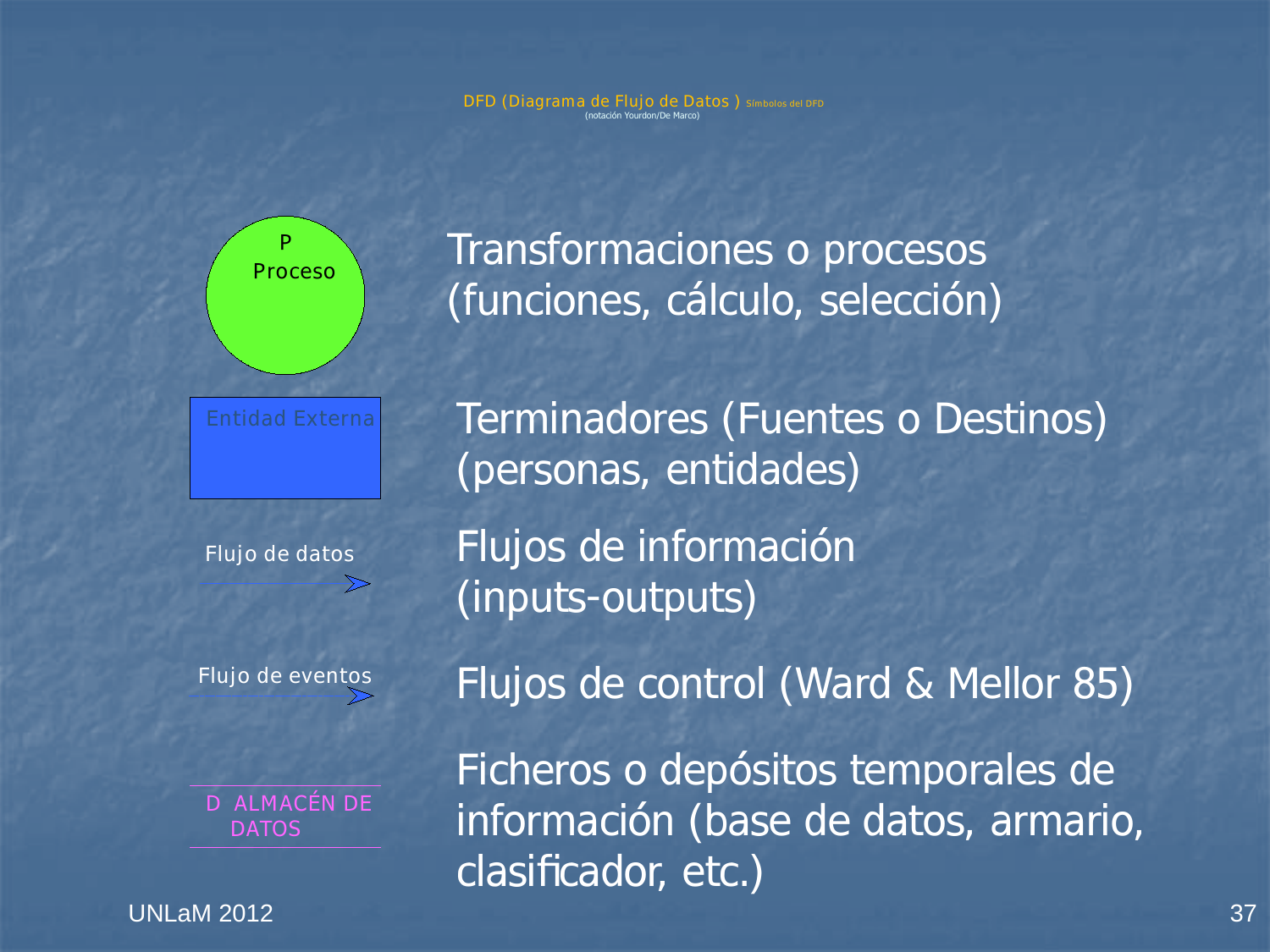

# DFD (Diagrama de Flujo de Datos ) Símbolos del DFD (notación Yourdon/De Marco)

P
Proceso
Transformaciones o procesos (funciones, cálculo, selección)
Terminadores (Fuentes o Destinos)
(personas, entidades)

Entidad Externa
Flujos de información
(inputs-outputs)
Flujo de datos

Flujos de control (Ward & Mellor 85)
Flujo de eventos

Ficheros o depósitos temporales de información (base de datos, armario, clasificador, etc.)

D  ALMACÉN DE
    DATOS

UNLaM 2012
37